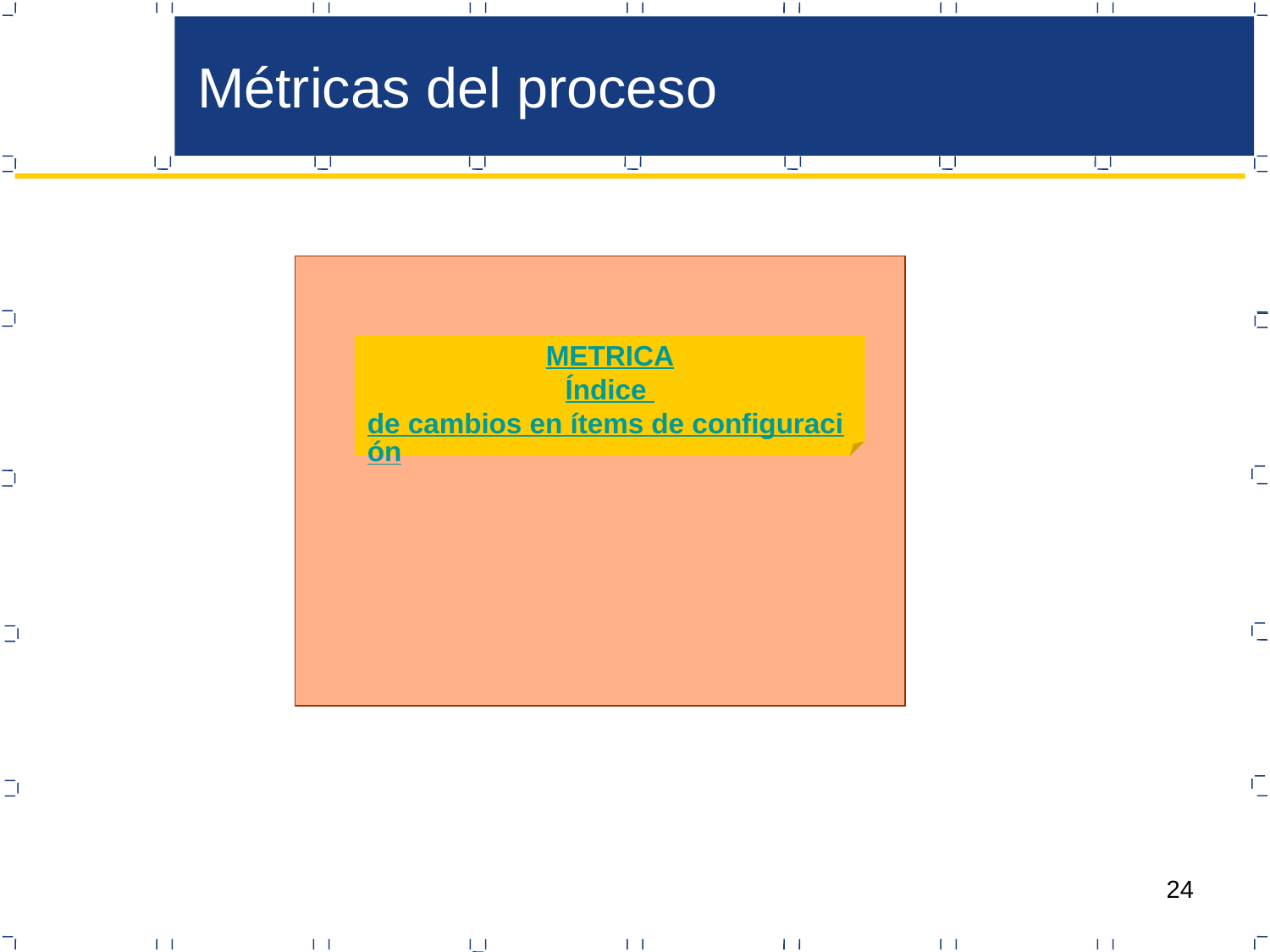

Métricas del proceso

METRICA
Índice de cambios en ítems de configuración